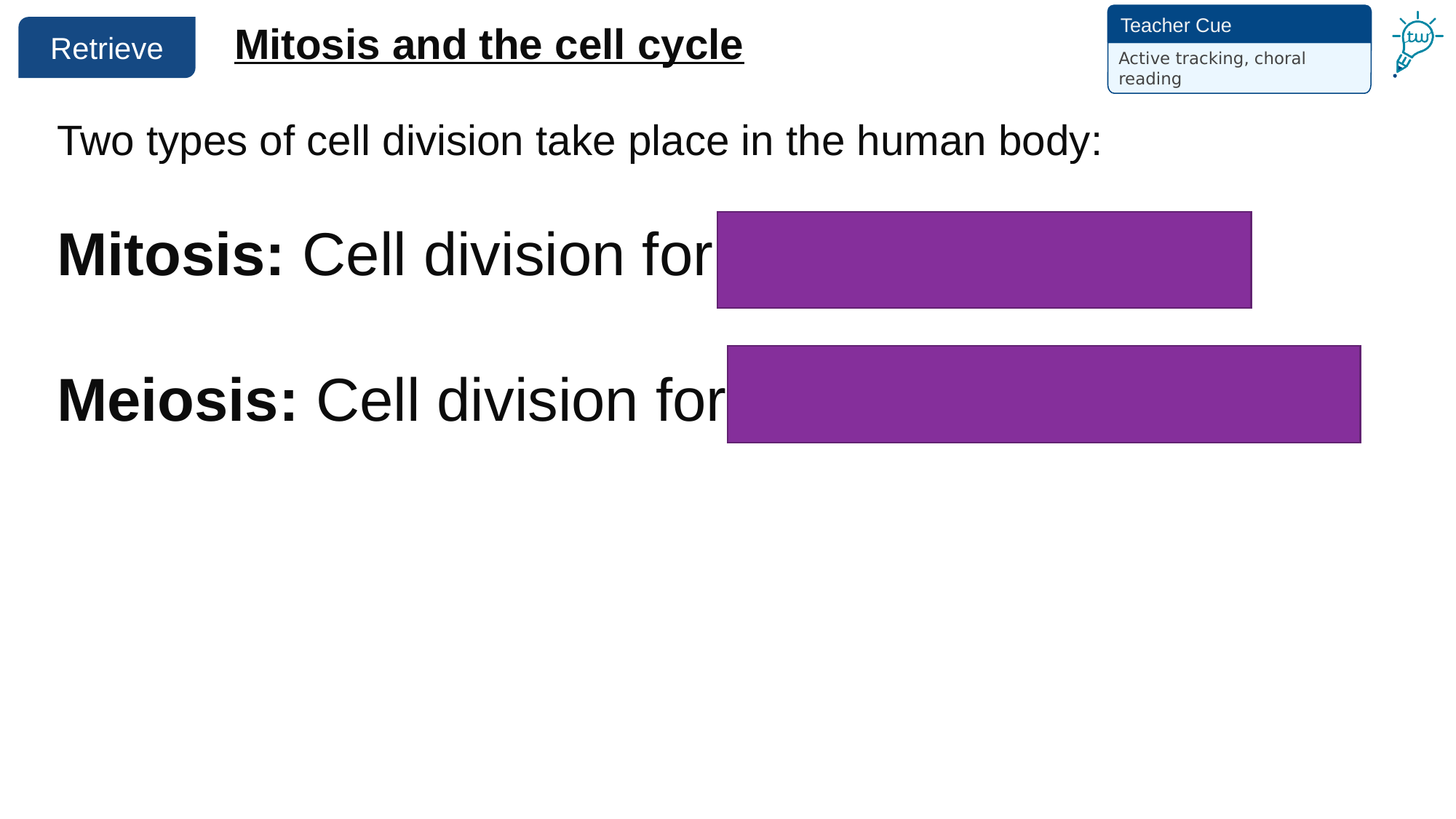

Teacher Cue
Active tracking, choral reading
Mitosis and the cell cycle

Two types of cell division take place in the human body:

Mitosis: Cell division for growth and repair

Meiosis: Cell division for production of sex cells